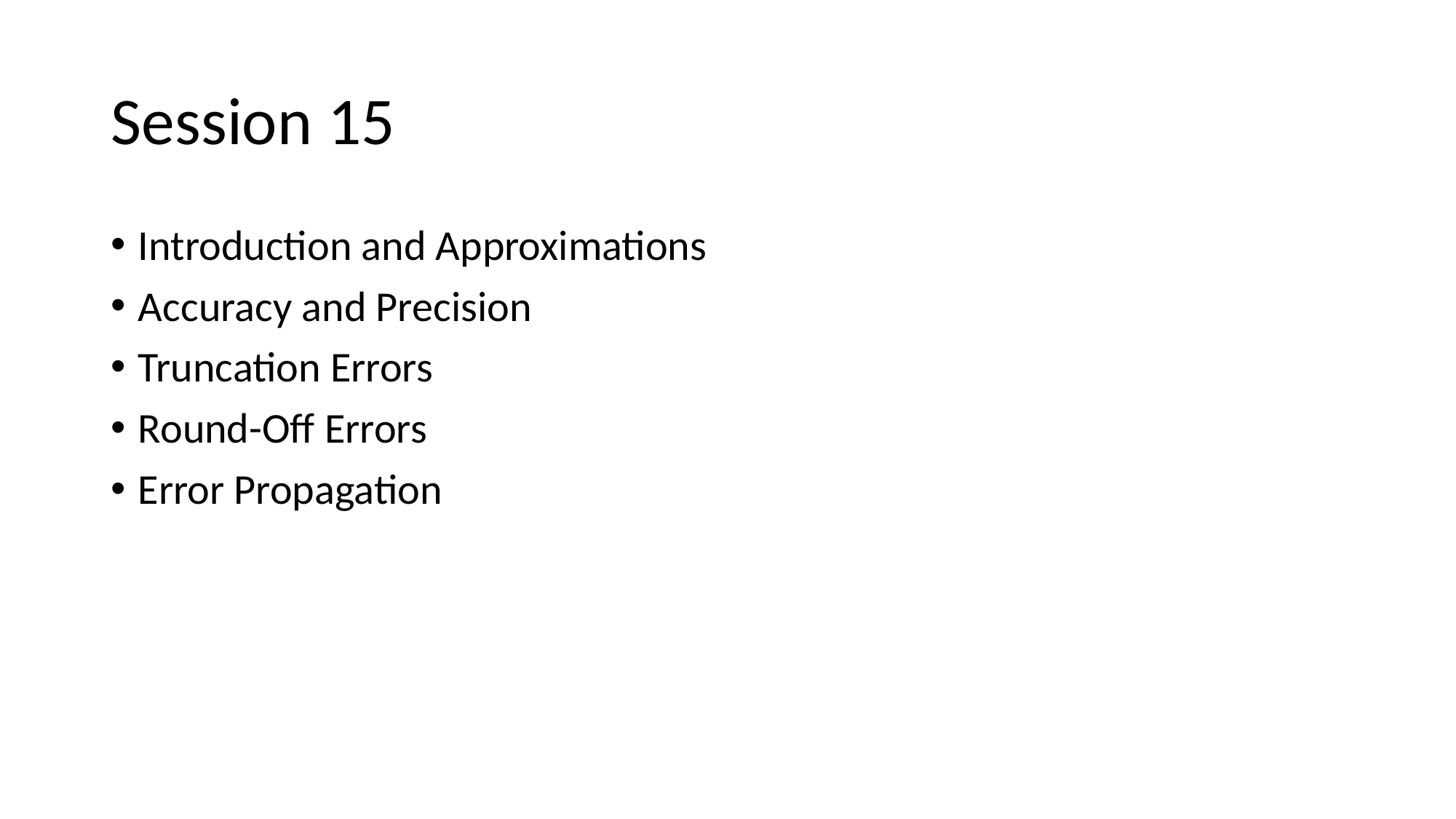

# Session 15
Introduction and Approximations
Accuracy and Precision
Truncation Errors
Round-Off Errors
Error Propagation